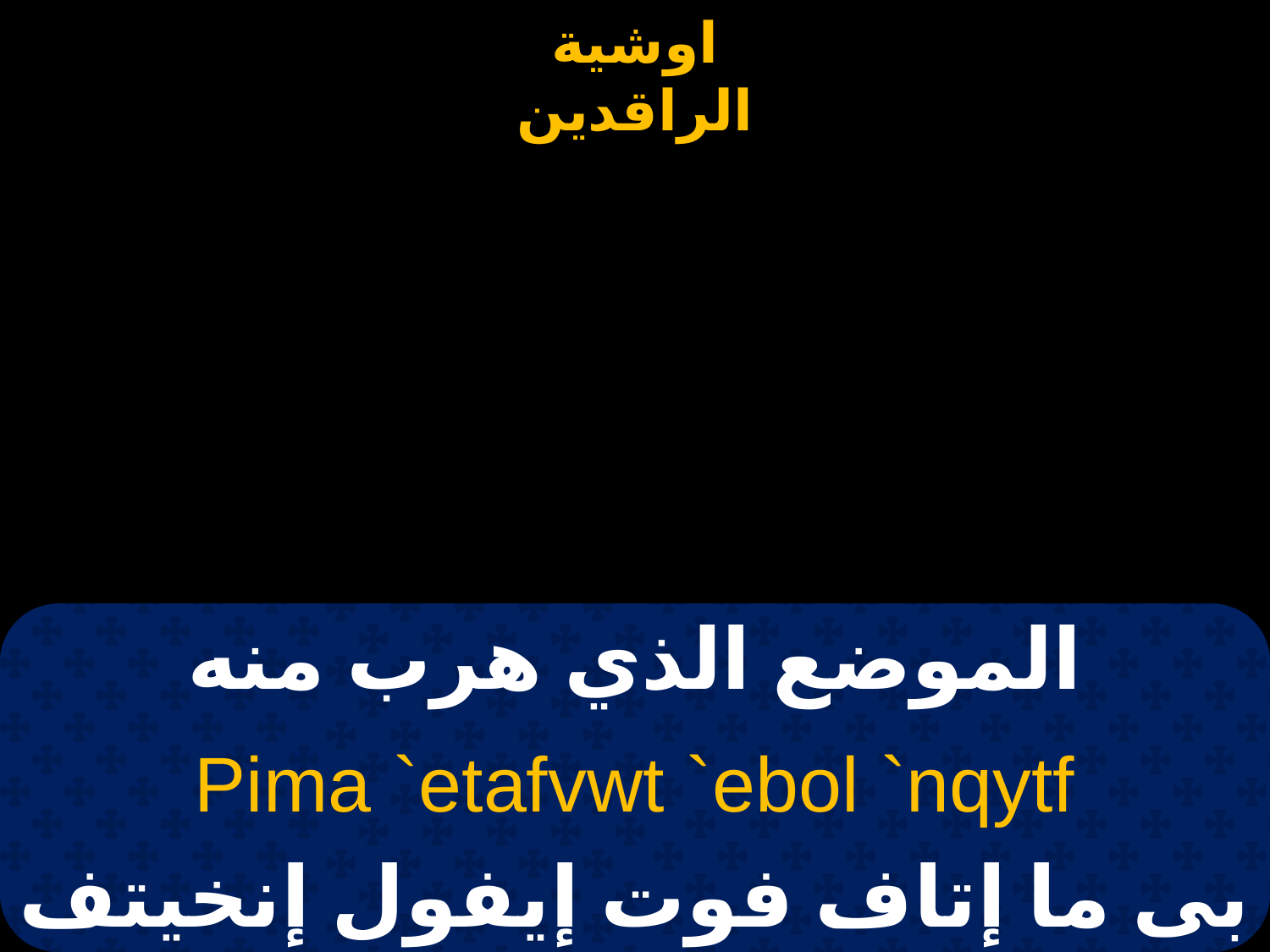

# الموضع الذي هرب منه
Pima `etafvwt `ebol `nqytf
بى ما إتاف فوت إيفول إنخيتف